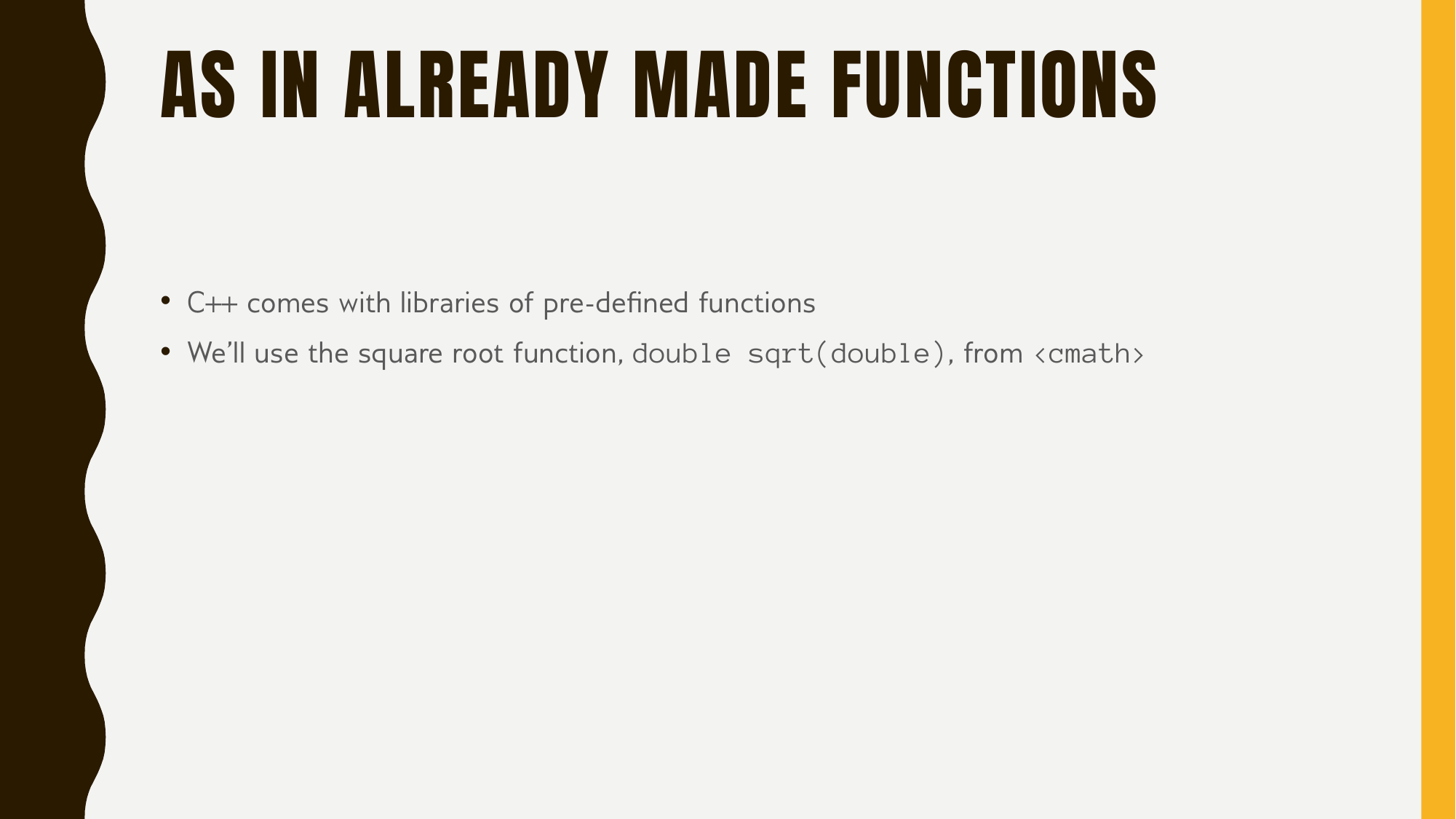

# As in Already Made Functions
C++ comes with libraries of pre-defined functions
We’ll use the square root function, double sqrt(double), from <cmath>